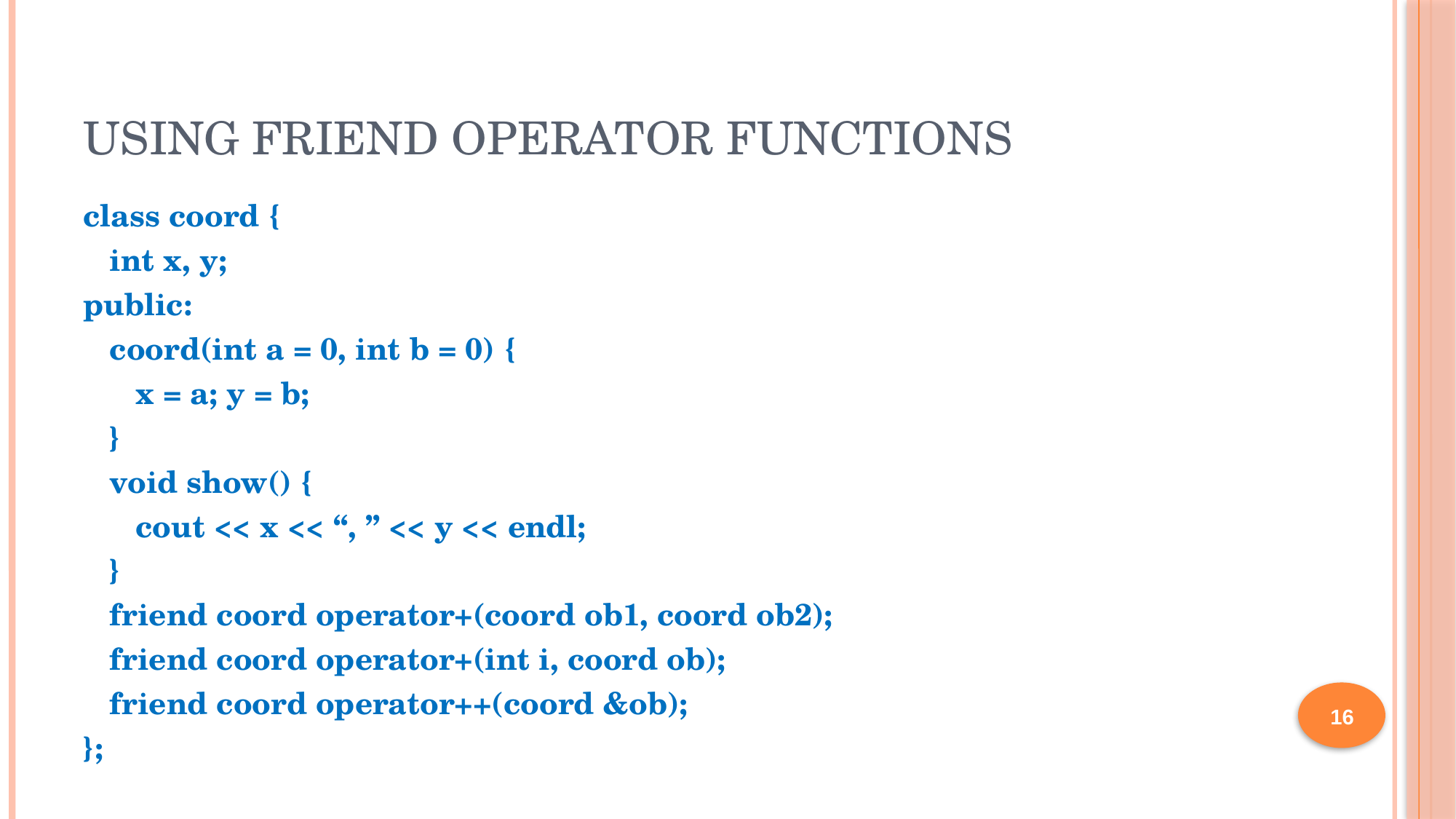

# Using Friend Operator Functions
class coord {
   int x, y;
public:
   coord(int a = 0, int b = 0) {
      x = a; y = b;
   }
   void show() {
      cout << x << “, ” << y << endl;
   }
   friend coord operator+(coord ob1, coord ob2);
   friend coord operator+(int i, coord ob);
   friend coord operator++(coord &ob);
};
16